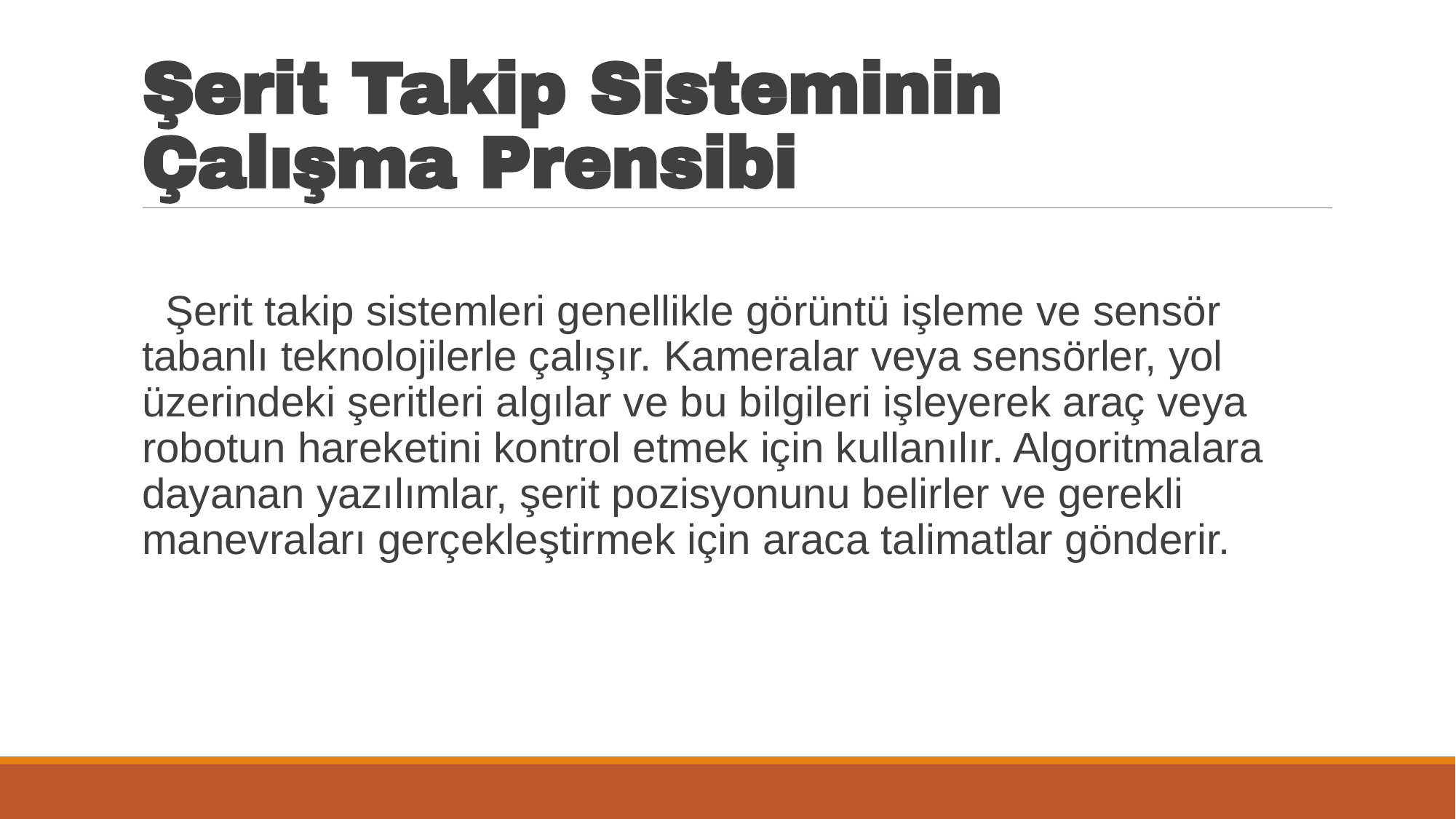

# Şerit Takip Sisteminin Çalışma Prensibi
  Şerit takip sistemleri genellikle görüntü işleme ve sensör tabanlı teknolojilerle çalışır. Kameralar veya sensörler, yol üzerindeki şeritleri algılar ve bu bilgileri işleyerek araç veya robotun hareketini kontrol etmek için kullanılır. Algoritmalara dayanan yazılımlar, şerit pozisyonunu belirler ve gerekli manevraları gerçekleştirmek için araca talimatlar gönderir.